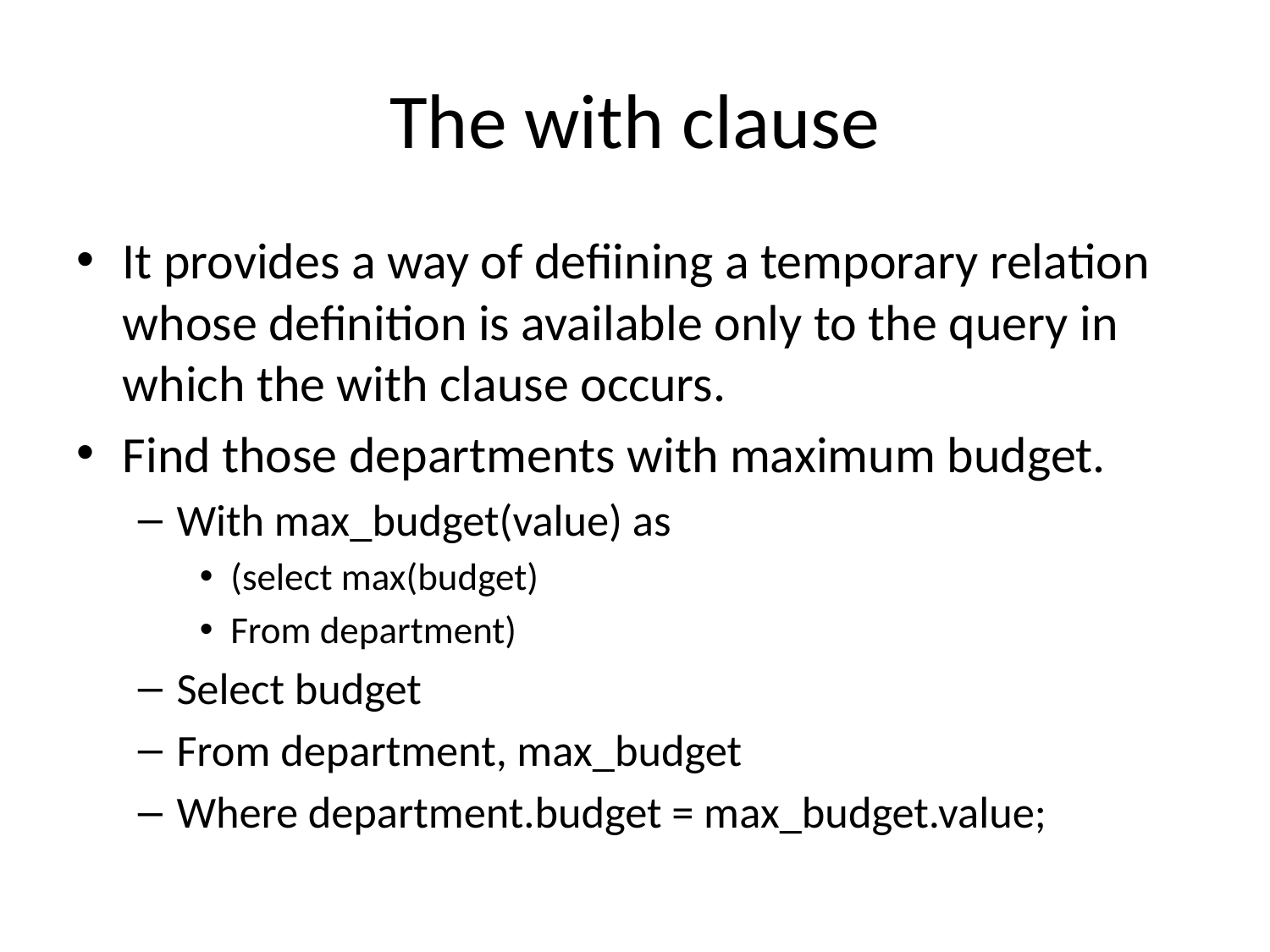

# The with clause
It provides a way of defiining a temporary relation whose definition is available only to the query in which the with clause occurs.
Find those departments with maximum budget.
With max_budget(value) as
(select max(budget)
From department)
Select budget
From department, max_budget
Where department.budget = max_budget.value;